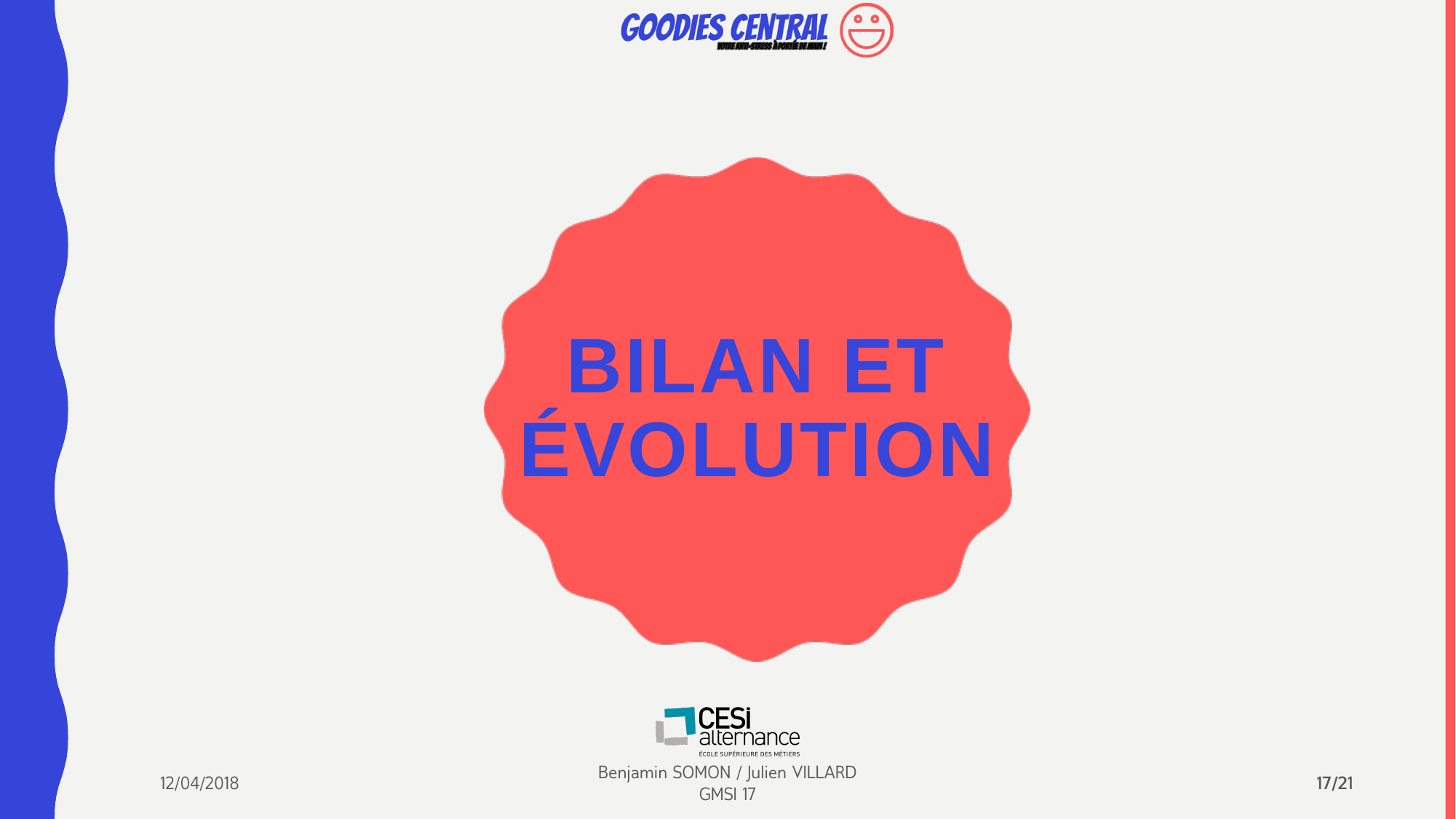

# Bilan et évolution
12/04/2018
Benjamin SOMON / Julien VILLARD
GMSI 17
17/21